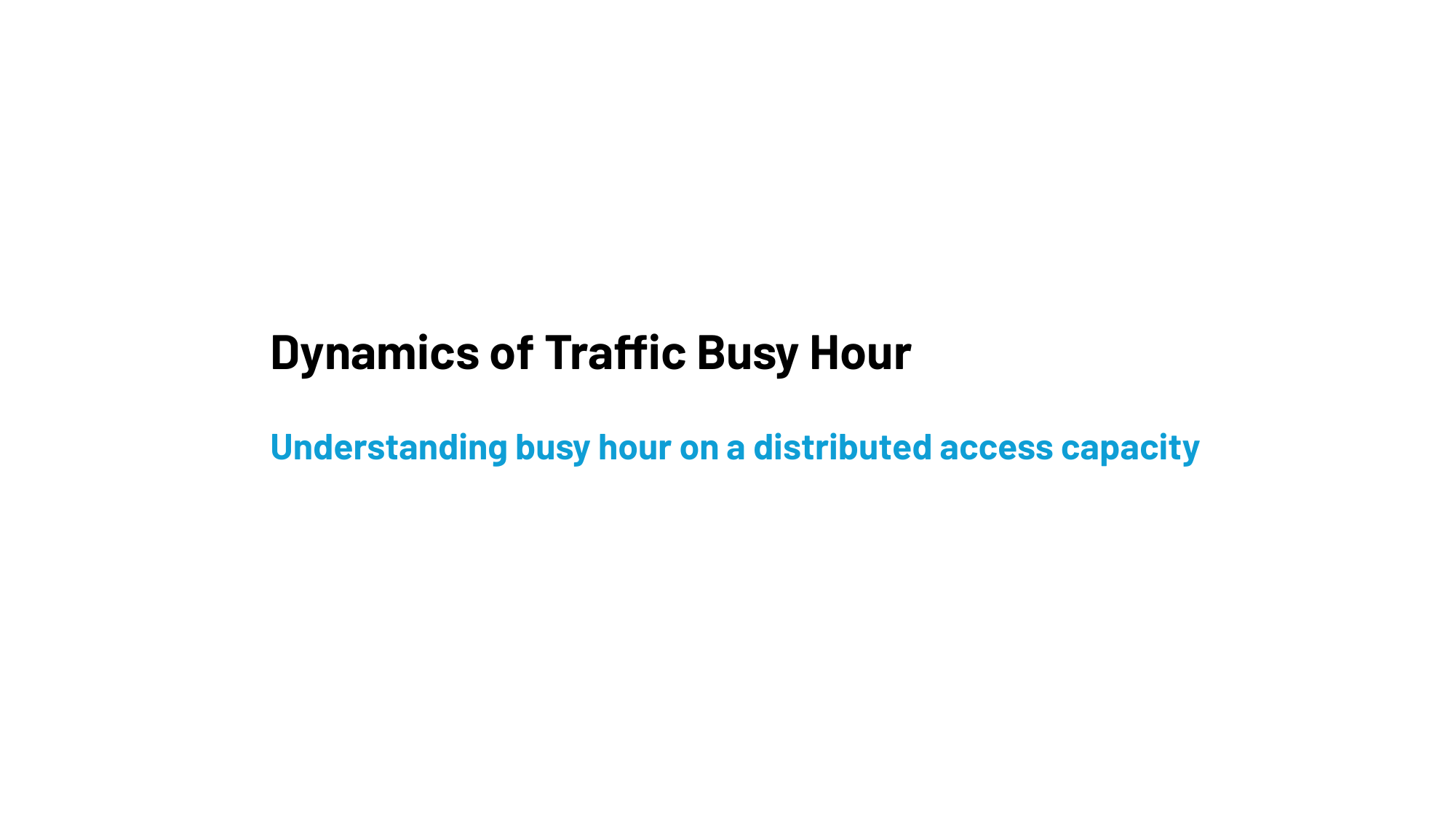

Dynamics of Traffic Busy Hour

Understanding busy hour on a distributed access capacity